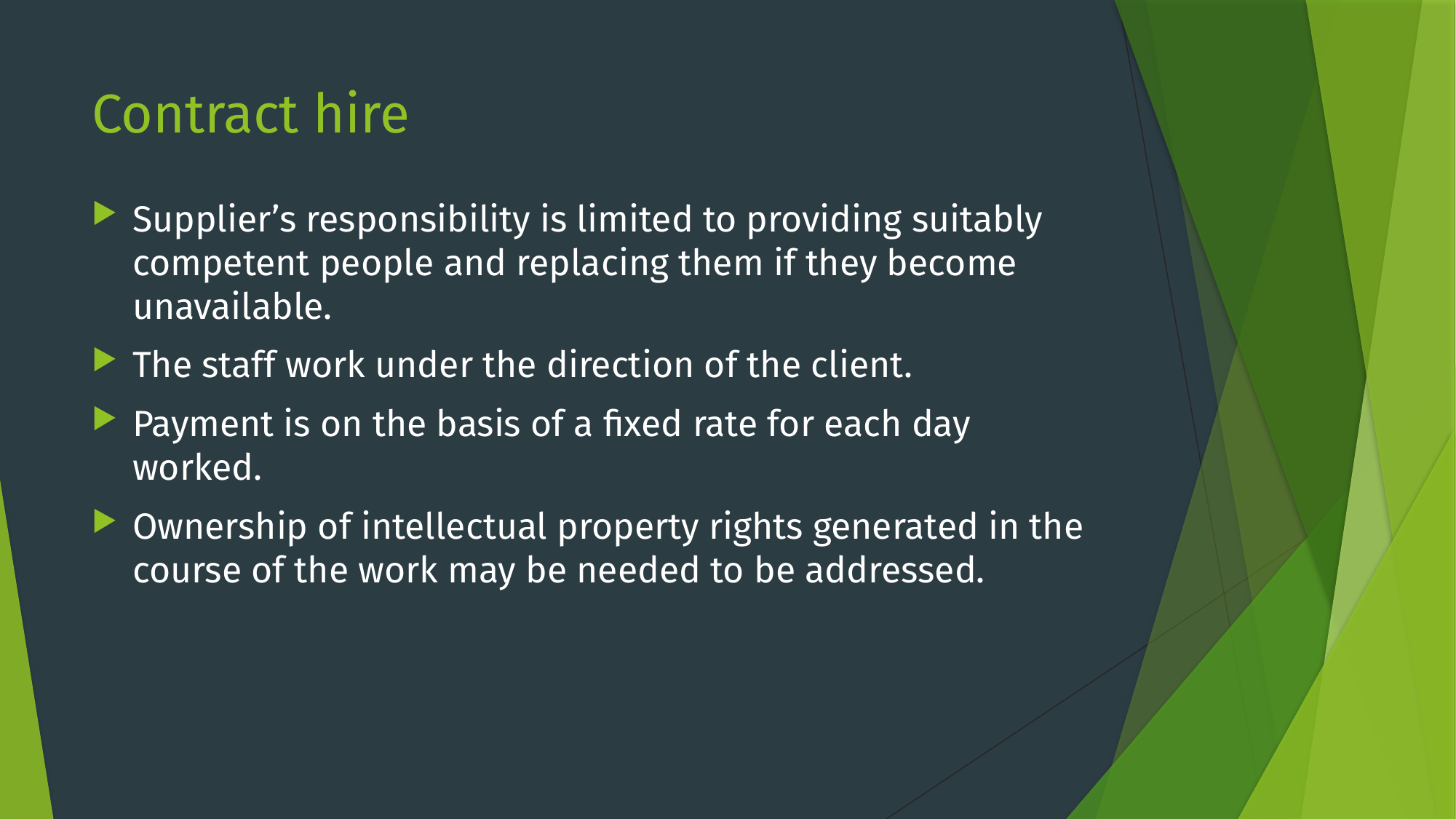

# Contract hire
Supplier’s responsibility is limited to providing suitably competent people and replacing them if they become unavailable.
The staff work under the direction of the client.
Payment is on the basis of a fixed rate for each day worked.
Ownership of intellectual property rights generated in the course of the work may be needed to be addressed.